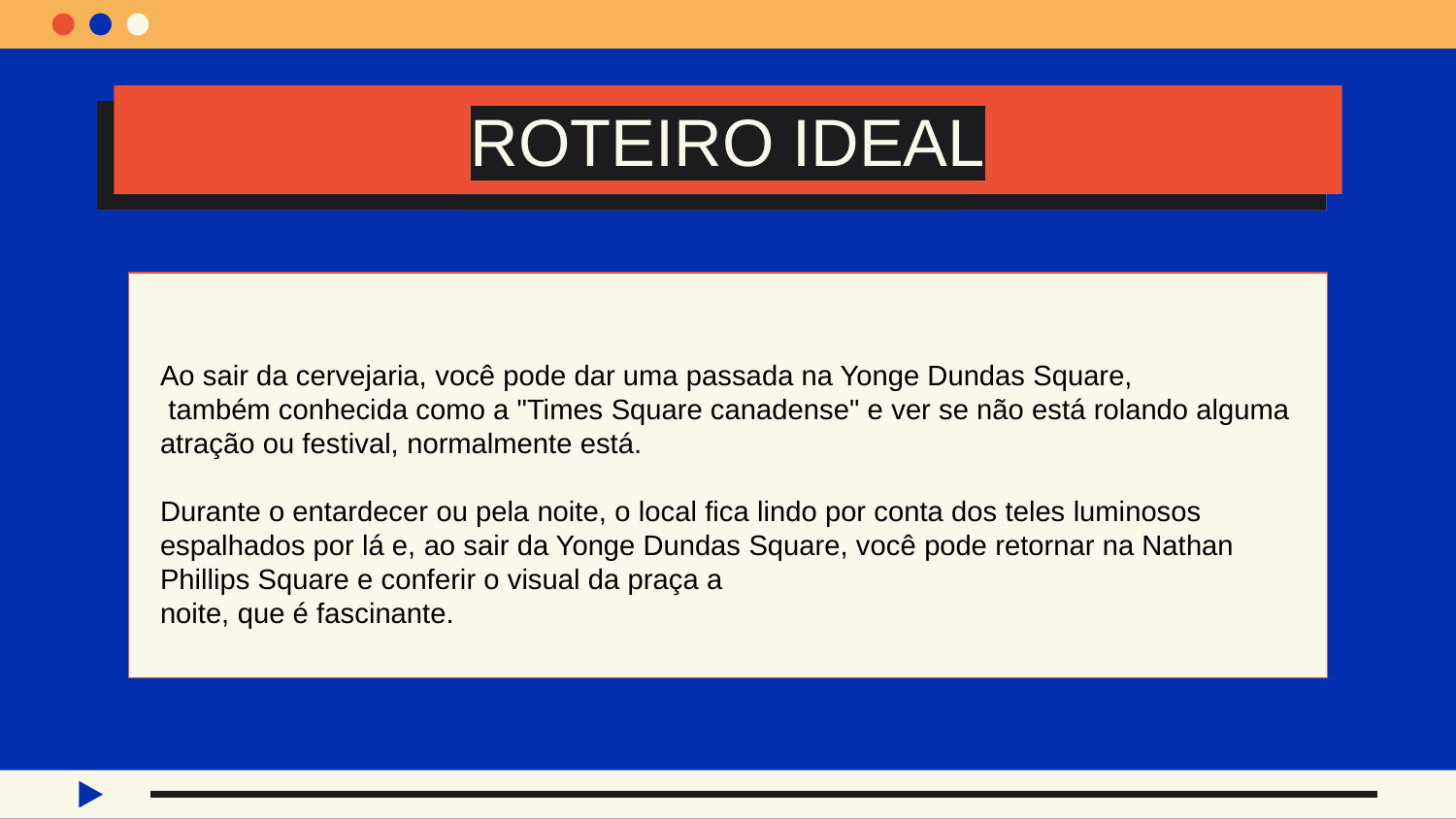

# ROTEIRO IDEAL

Ao sair da cervejaria, você pode dar uma passada na Yonge Dundas Square,
 também conhecida como a "Times Square canadense" e ver se não está rolando alguma atração ou festival, normalmente está.

Durante o entardecer ou pela noite, o local fica lindo por conta dos teles luminosos espalhados por lá e, ao sair da Yonge Dundas Square, você pode retornar na Nathan Phillips Square e conferir o visual da praça a
noite, que é fascinante.